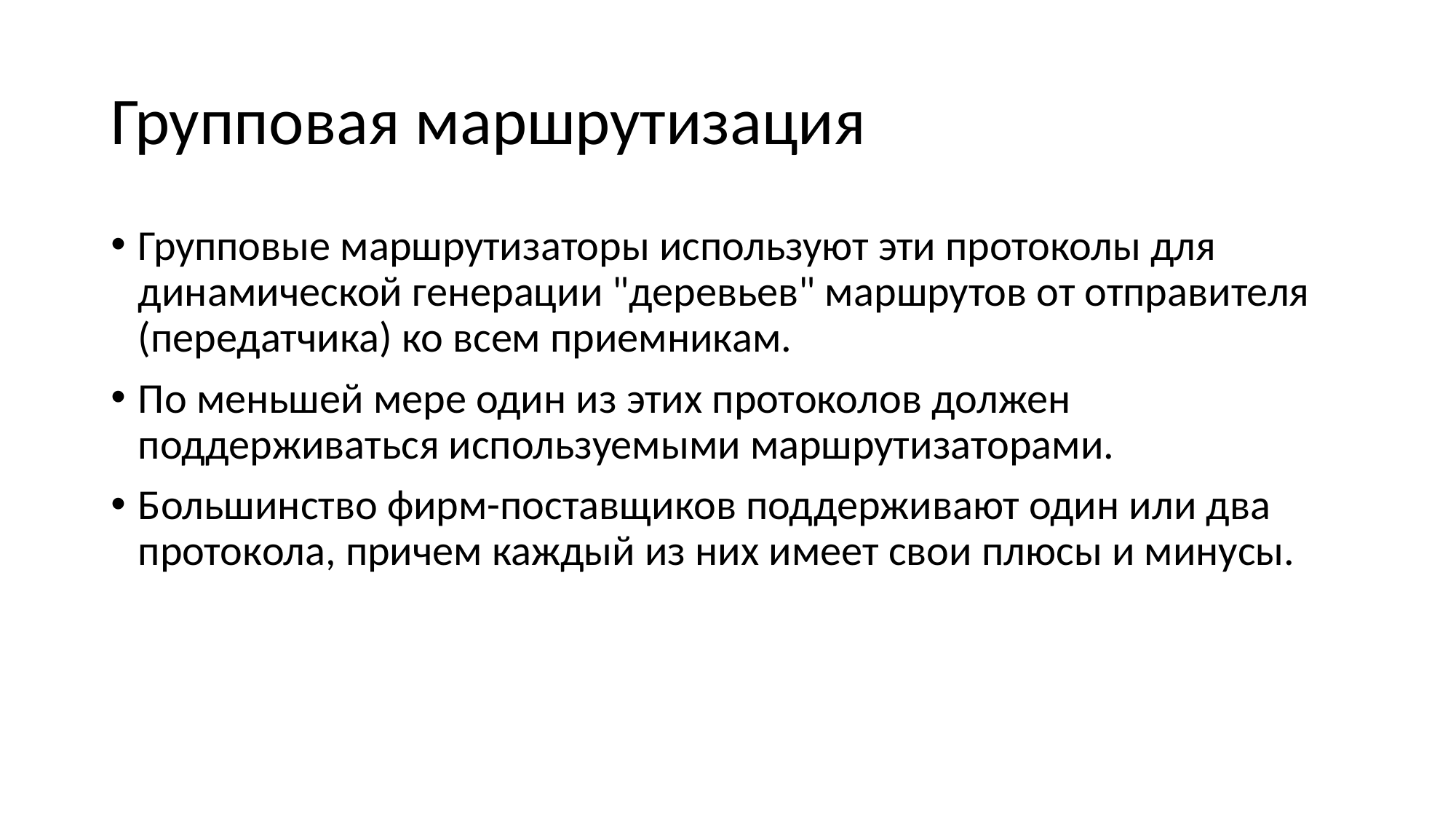

# Групповая маршрутизация
Групповые маршрутизаторы используют эти протоколы для динамической генерации "деревьев" маршрутов от отправителя (передатчика) ко всем приемникам.
По меньшей мере один из этих протоколов должен поддерживаться используемыми маршрутизаторами.
Большинство фирм-поставщиков поддерживают один или два протокола, причем каждый из них имеет свои плюсы и минусы.